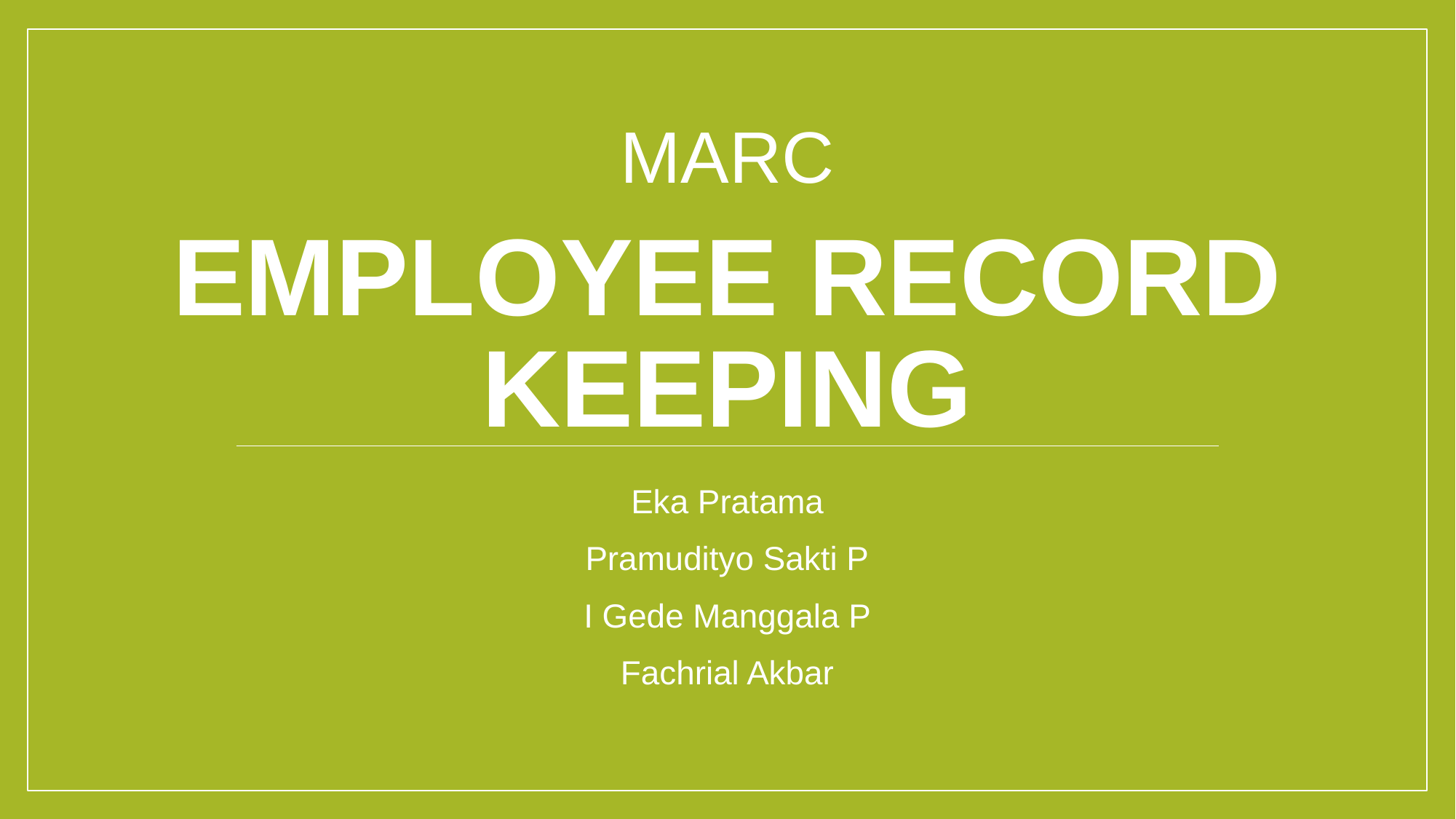

MARC
# EMPLOYEE RECORD KEEPING
Eka Pratama
Pramudityo Sakti P
I Gede Manggala P
Fachrial Akbar